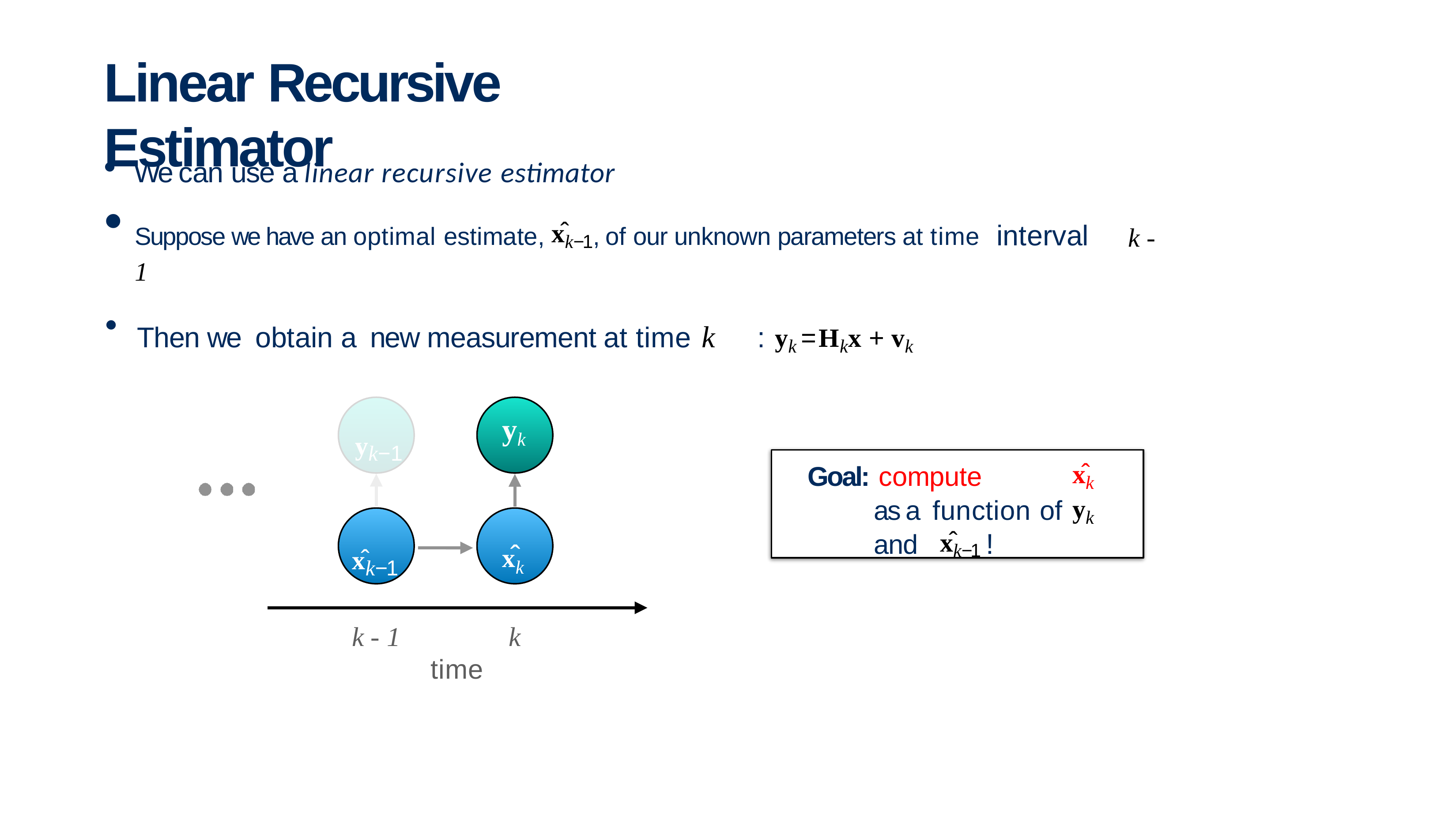

# Linear Recursive Estimator
We can use a linear recursive estimator
Suppose we have an optimal estimate, x̂k−1, of our unknown parameters at time  interval	k -1
Then we  obtain a  new measurement at time k	: yk = Hkx + vk

yk−1
yk

Goal: compute		x̂k	as a  function of	yk	and	x̂k−1 !

x̂k
x̂k−1

k - 1
k
time